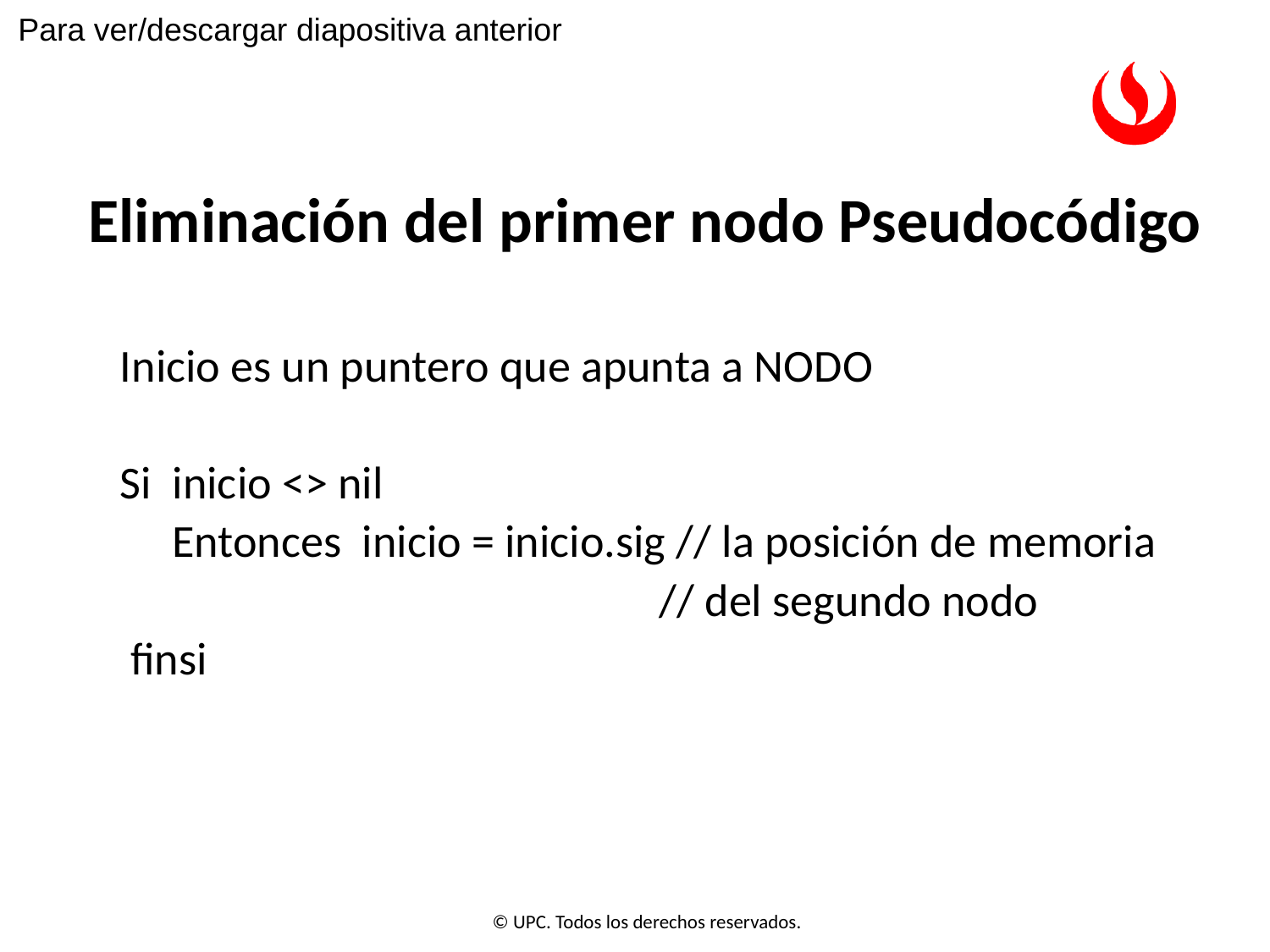

Para ver/descargar diapositiva anterior
# Eliminación del primer nodo Pseudocódigo
Inicio es un puntero que apunta a NODO

Si  inicio <> nil
     Entonces  inicio = inicio.sig // la posición de memoria
				   // del segundo nodo
 finsi